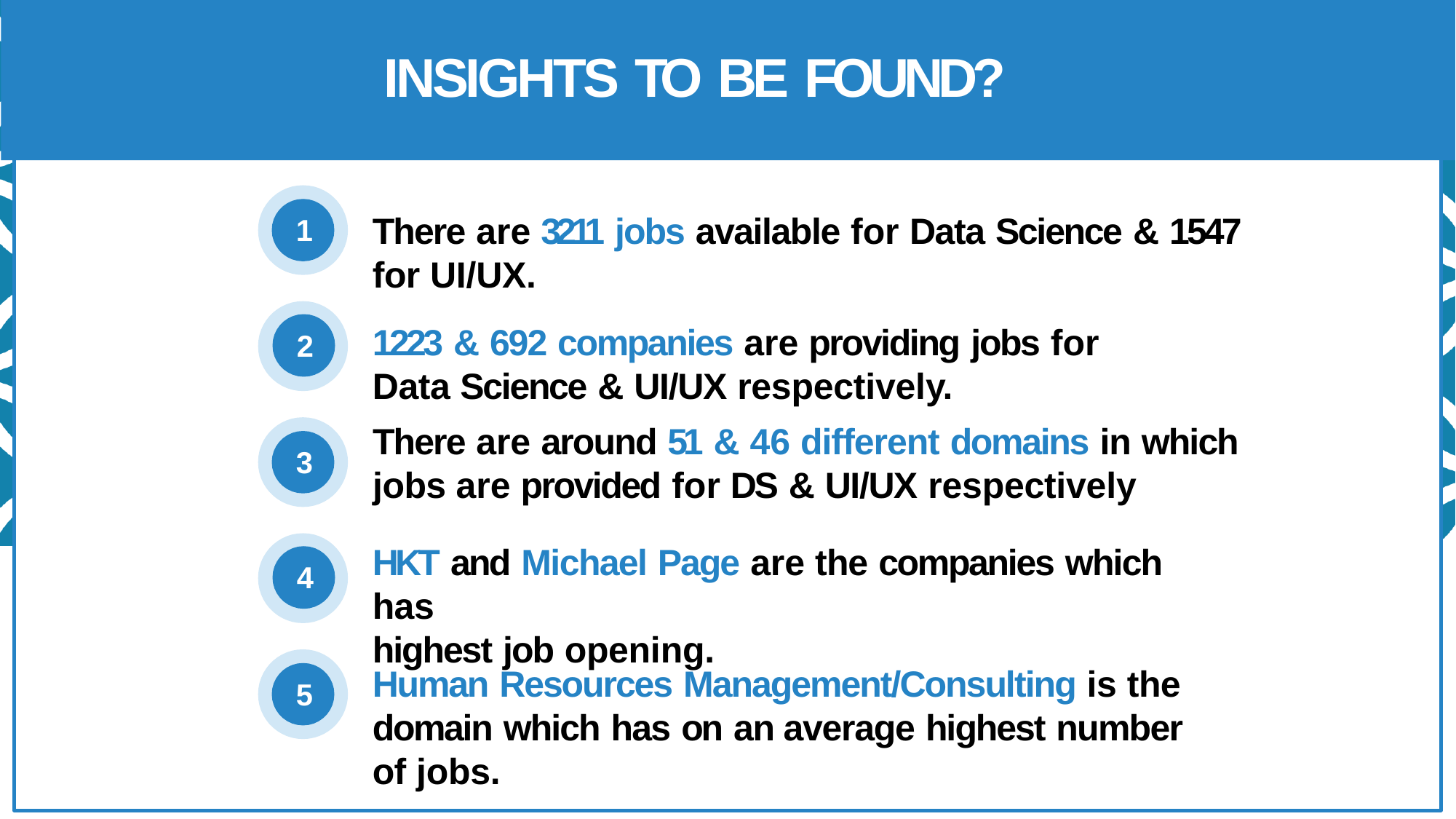

# INSIGHTS TO BE FOUND?
There are 3211 jobs available for Data Science & 1547 for UI/UX.
1

1223 & 692 companies are providing jobs for Data Science & UI/UX respectively.
2
There are around 51 & 46 different domains in which jobs are provided for DS & UI/UX respectively

3

HKT and Michael Page are the companies which has
highest job opening.
4

Human Resources Management/Consulting is the domain which has on an average highest number of jobs.
5